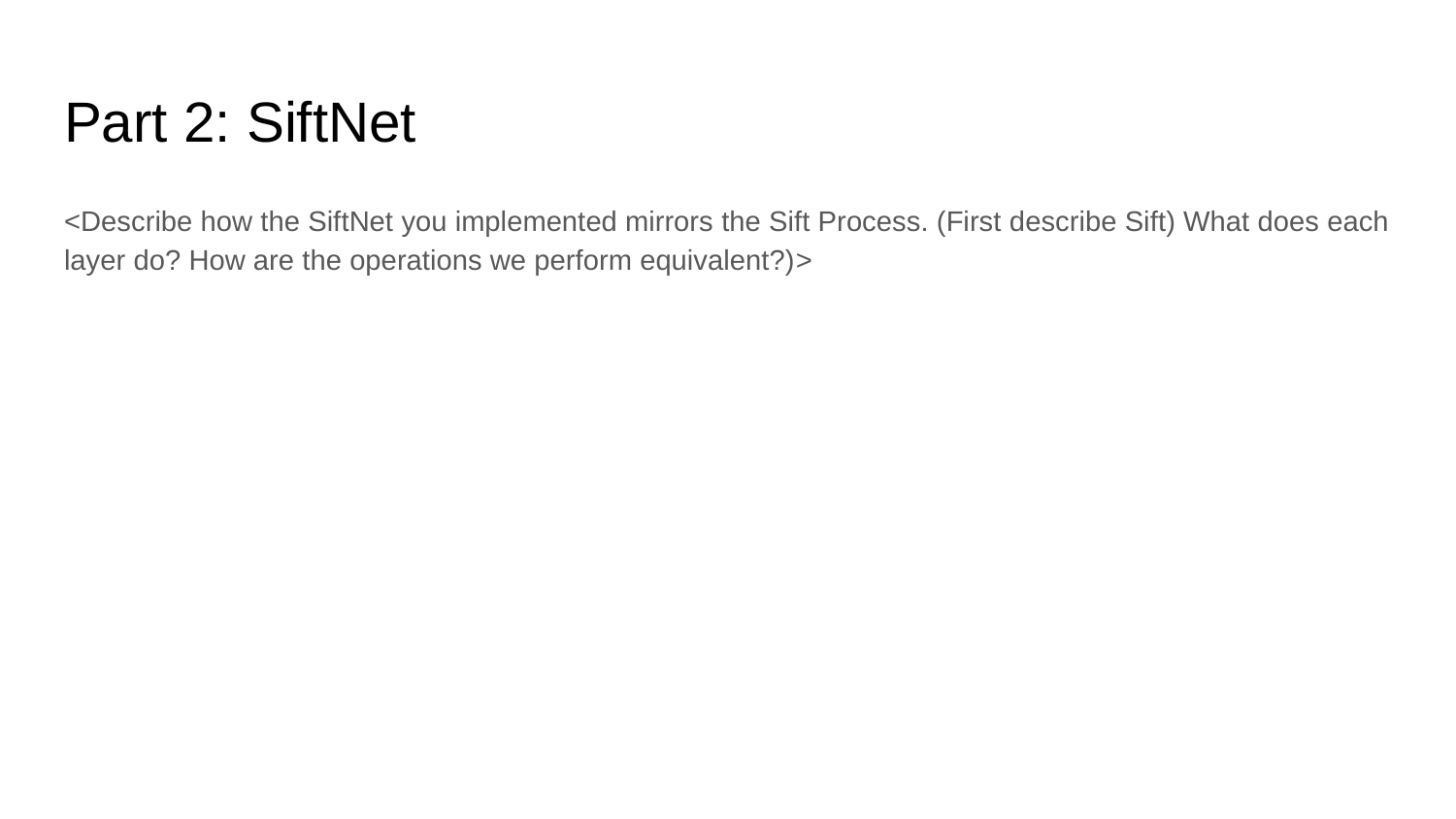

# Part 2: SiftNet
<Describe how the SiftNet you implemented mirrors the Sift Process. (First describe Sift) What does each layer do? How are the operations we perform equivalent?)>